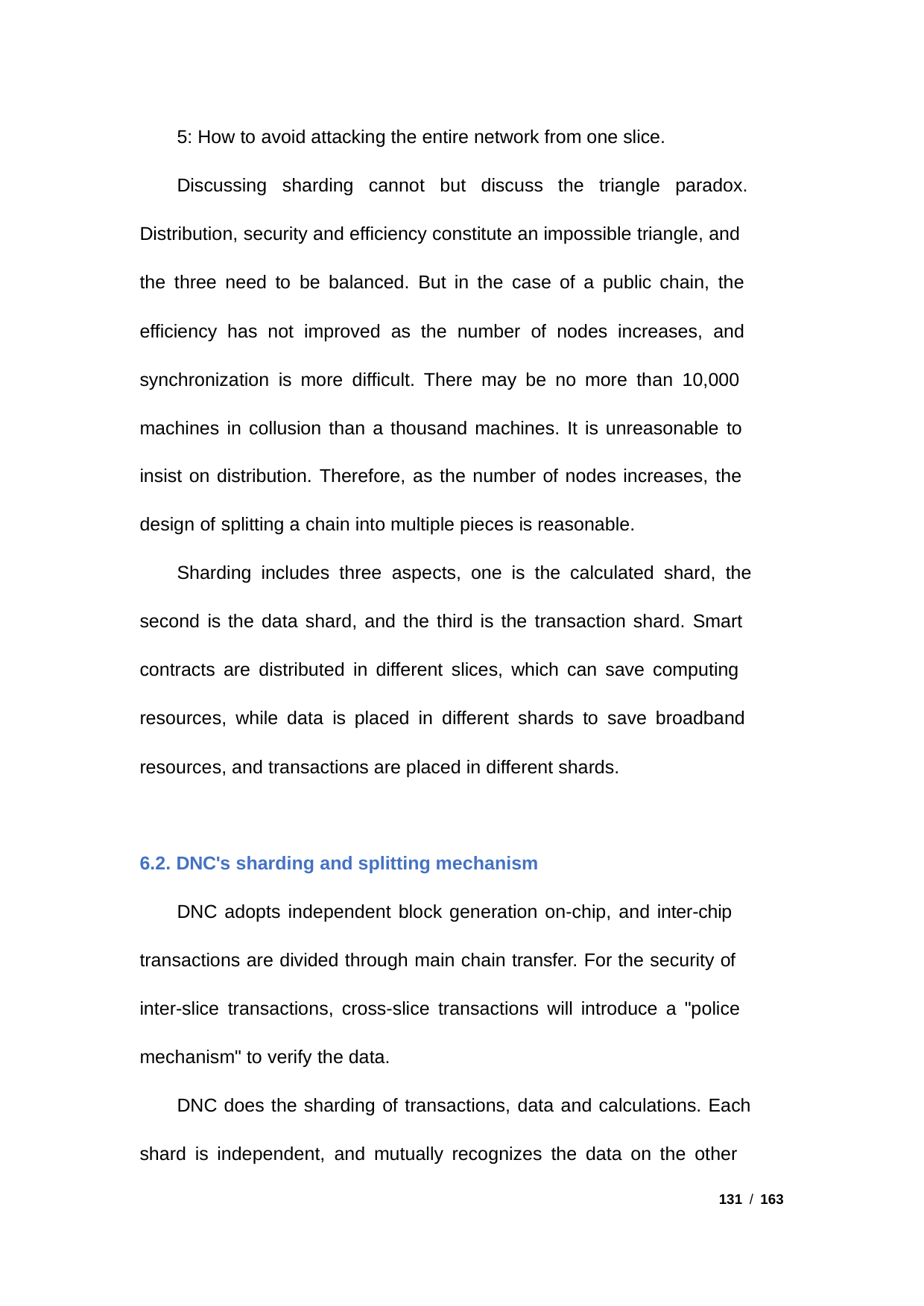

5: How to avoid attacking the entire network from one slice.
Discussing sharding cannot but discuss the triangle paradox.
Distribution, security and efficiency constitute an impossible triangle, and
the three need to be balanced. But in the case of a public chain, the
efficiency has not improved as the number of nodes increases, and
synchronization is more difficult. There may be no more than 10,000
machines in collusion than a thousand machines. It is unreasonable to
insist on distribution. Therefore, as the number of nodes increases, the
design of splitting a chain into multiple pieces is reasonable.
Sharding includes three aspects, one is the calculated shard, the
second is the data shard, and the third is the transaction shard. Smart
contracts are distributed in different slices, which can save computing
resources, while data is placed in different shards to save broadband
resources, and transactions are placed in different shards.
6.2. DNC's sharding and splitting mechanism
DNC adopts independent block generation on-chip, and inter-chip
transactions are divided through main chain transfer. For the security of
inter-slice transactions, cross-slice transactions will introduce a "police
mechanism" to verify the data.
DNC does the sharding of transactions, data and calculations. Each
shard is independent, and mutually recognizes the data on the other
131 / 163